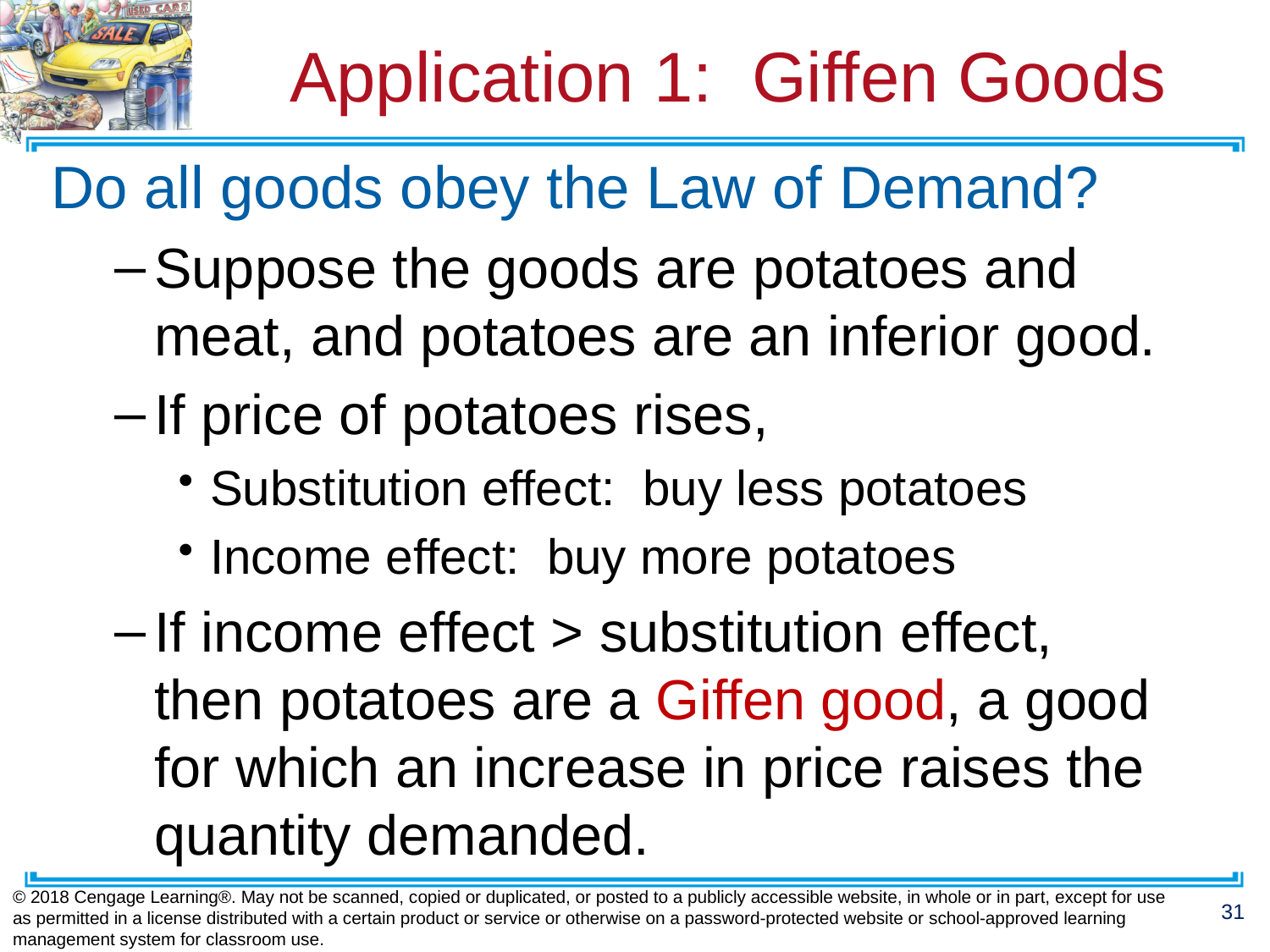

# Application 1:  Giffen Goods
Do all goods obey the Law of Demand?
Suppose the goods are potatoes and meat, and potatoes are an inferior good.
If price of potatoes rises,
Substitution effect:  buy less potatoes
Income effect:  buy more potatoes
If income effect > substitution effect,
then potatoes are a Giffen good, a good for which an increase in price raises the quantity demanded.

© 2018 Cengage Learning®. May not be scanned, copied or duplicated, or posted to a publicly accessible website, in whole or in part, except for use as permitted in a license distributed with a certain product or service or otherwise on a password-protected website or school-approved learning management system for classroom use.
31